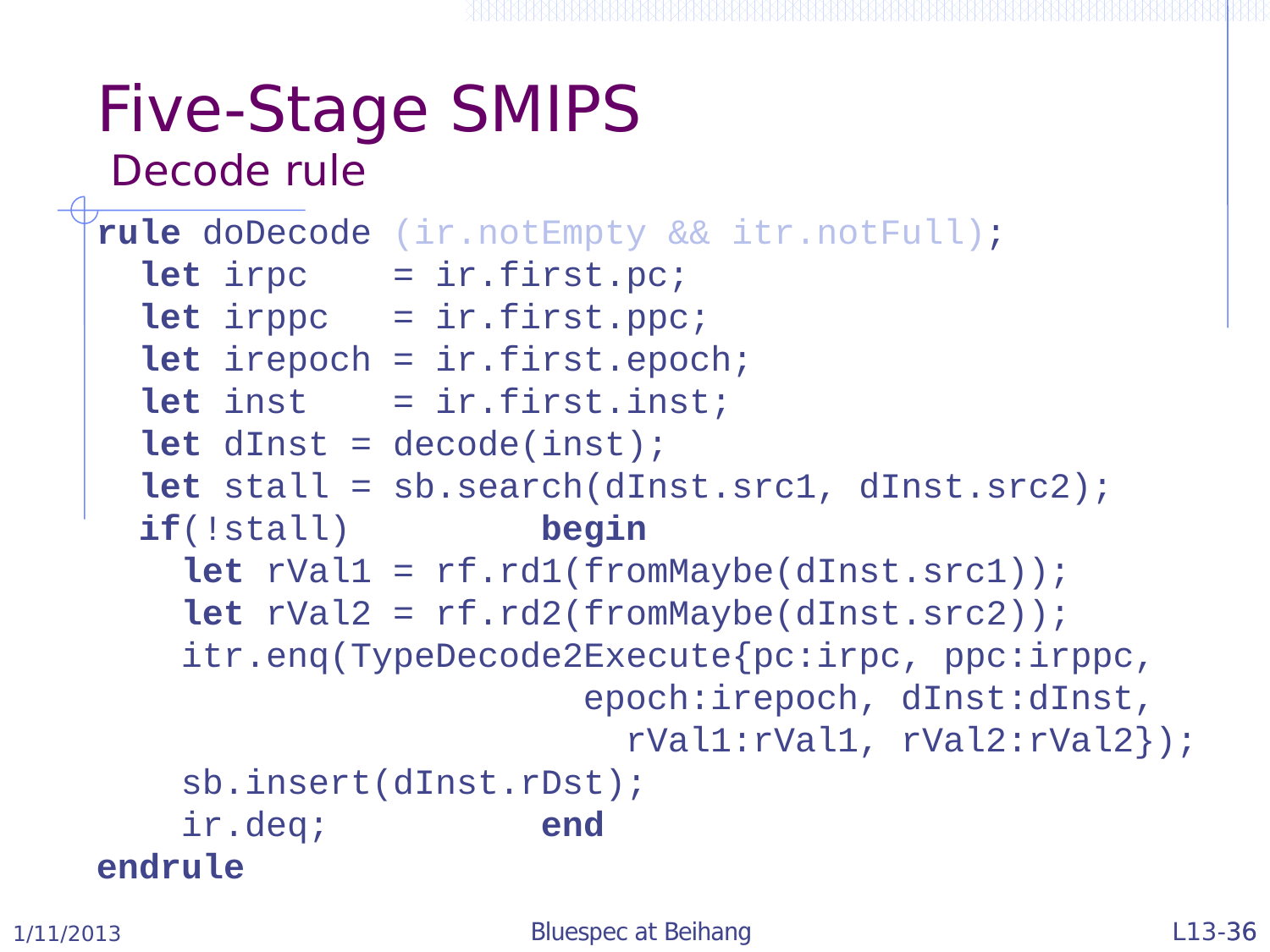

Five-Stage SMIPS
 Decode rule
  rule doDecode (ir.notEmpty && itr.notFull);
    let irpc    = ir.first.pc;
    let irppc   = ir.first.ppc;
    let irepoch = ir.first.epoch;
    let inst    = ir.first.inst;
    let dInst = decode(inst);
    let stall = sb.search(dInst.src1, dInst.src2);
    if(!stall)         begin
      let rVal1 = rf.rd1(fromMaybe(dInst.src1));
      let rVal2 = rf.rd2(fromMaybe(dInst.src2));
      itr.enq(TypeDecode2Execute{pc:irpc, ppc:irppc,
                         epoch:irepoch, dInst:dInst,
                           rVal1:rVal1, rVal2:rVal2});
      sb.insert(dInst.rDst);
      ir.deq;          end
  endrule
1/11/2013
Bluespec at Beihang
L13-36
36